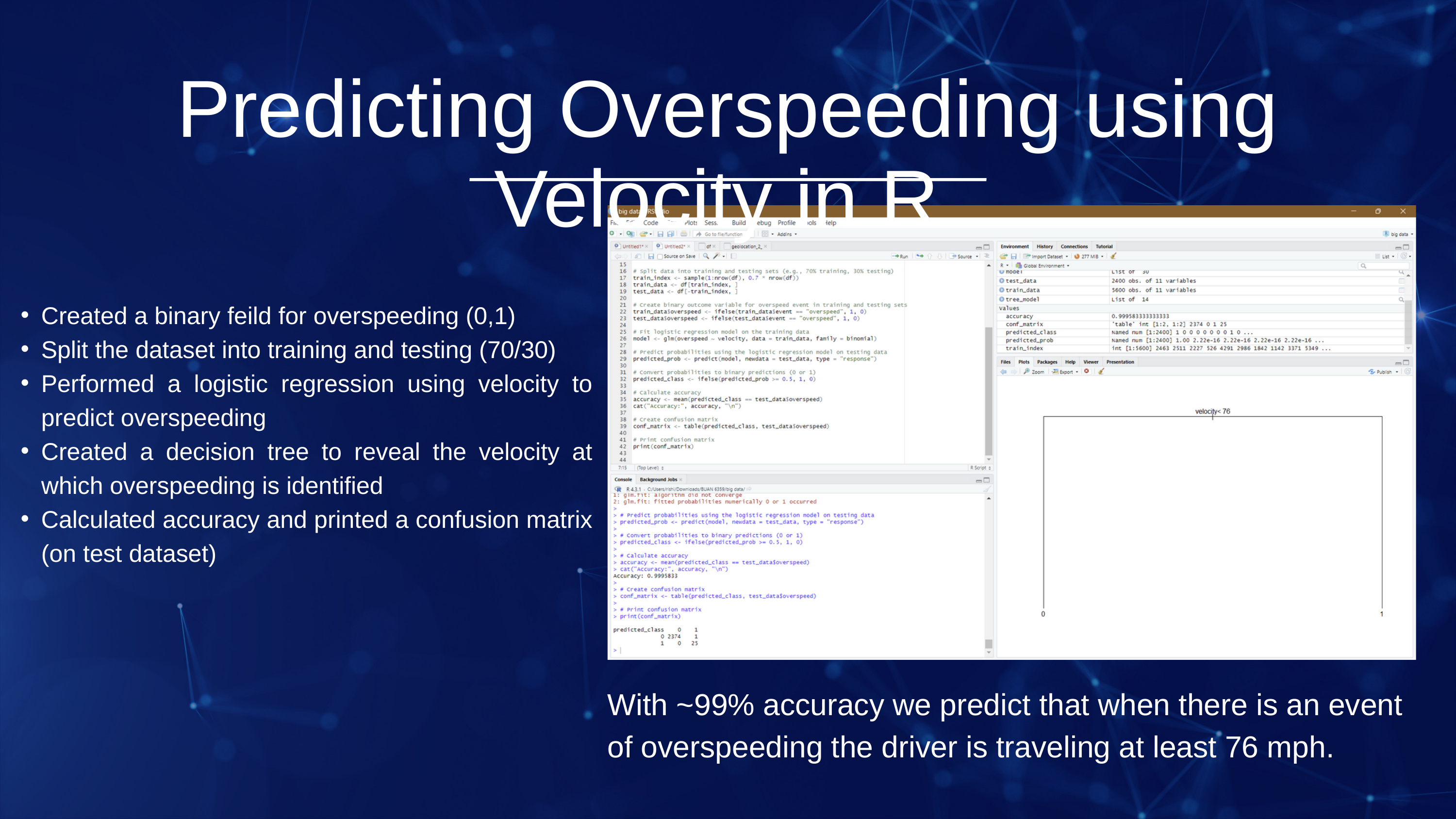

Predicting Overspeeding using Velocity in R

Created a binary feild for overspeeding (0,1)
Split the dataset into training and testing (70/30)
Performed a logistic regression using velocity to predict overspeeding
Created a decision tree to reveal the velocity at which overspeeding is identified
Calculated accuracy and printed a confusion matrix (on test dataset)
With ~99% accuracy we predict that when there is an event of overspeeding the driver is traveling at least 76 mph.